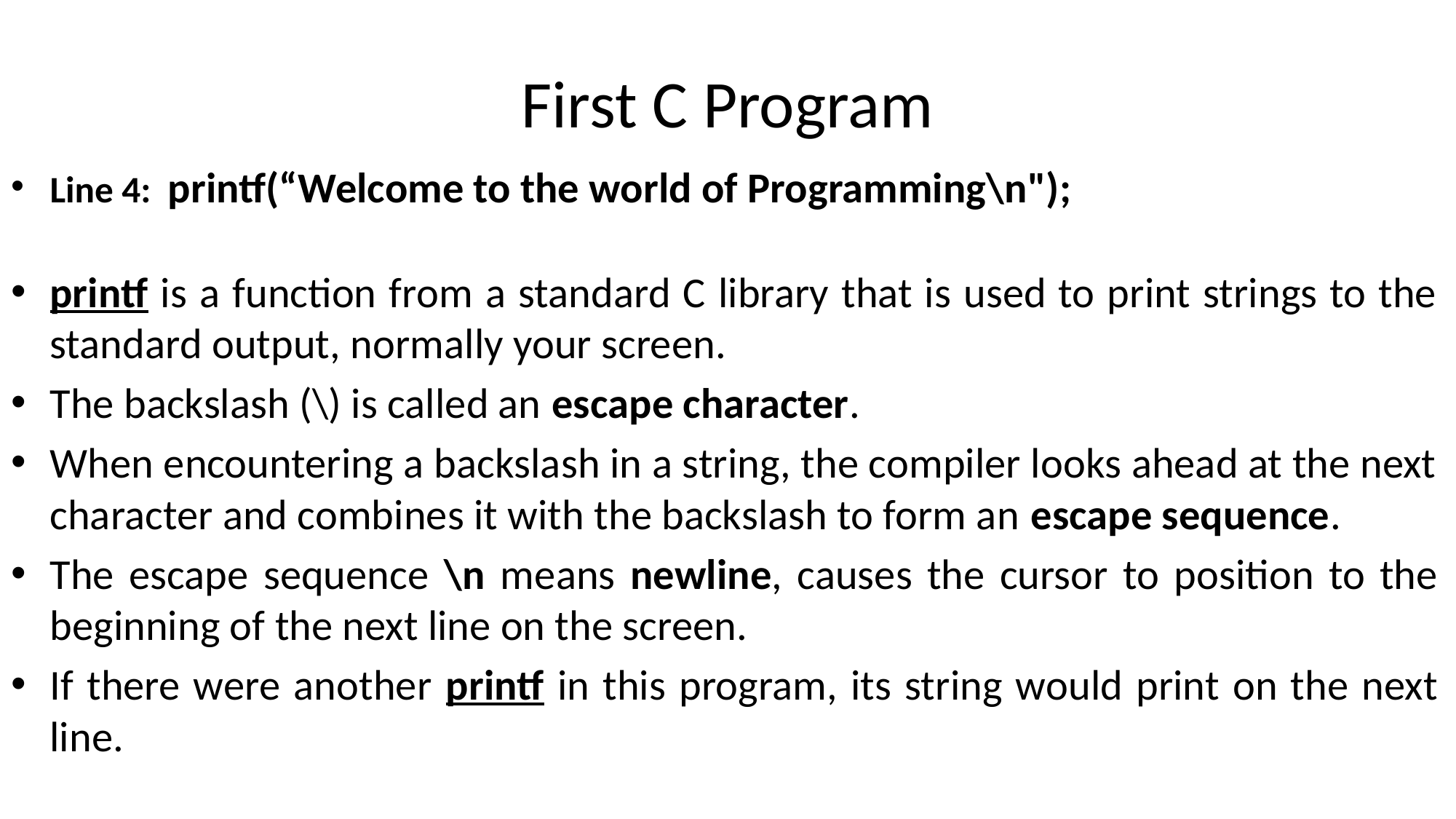

# First C Program
Line 4:  printf(“Welcome to the world of Programming\n");
printf is a function from a standard C library that is used to print strings to the standard output, normally your screen.
The backslash (\) is called an escape character.
When encountering a backslash in a string, the compiler looks ahead at the next character and combines it with the backslash to form an escape sequence.
The escape sequence \n means newline, causes the cursor to position to the beginning of the next line on the screen.
If there were another printf in this program, its string would print on the next line.